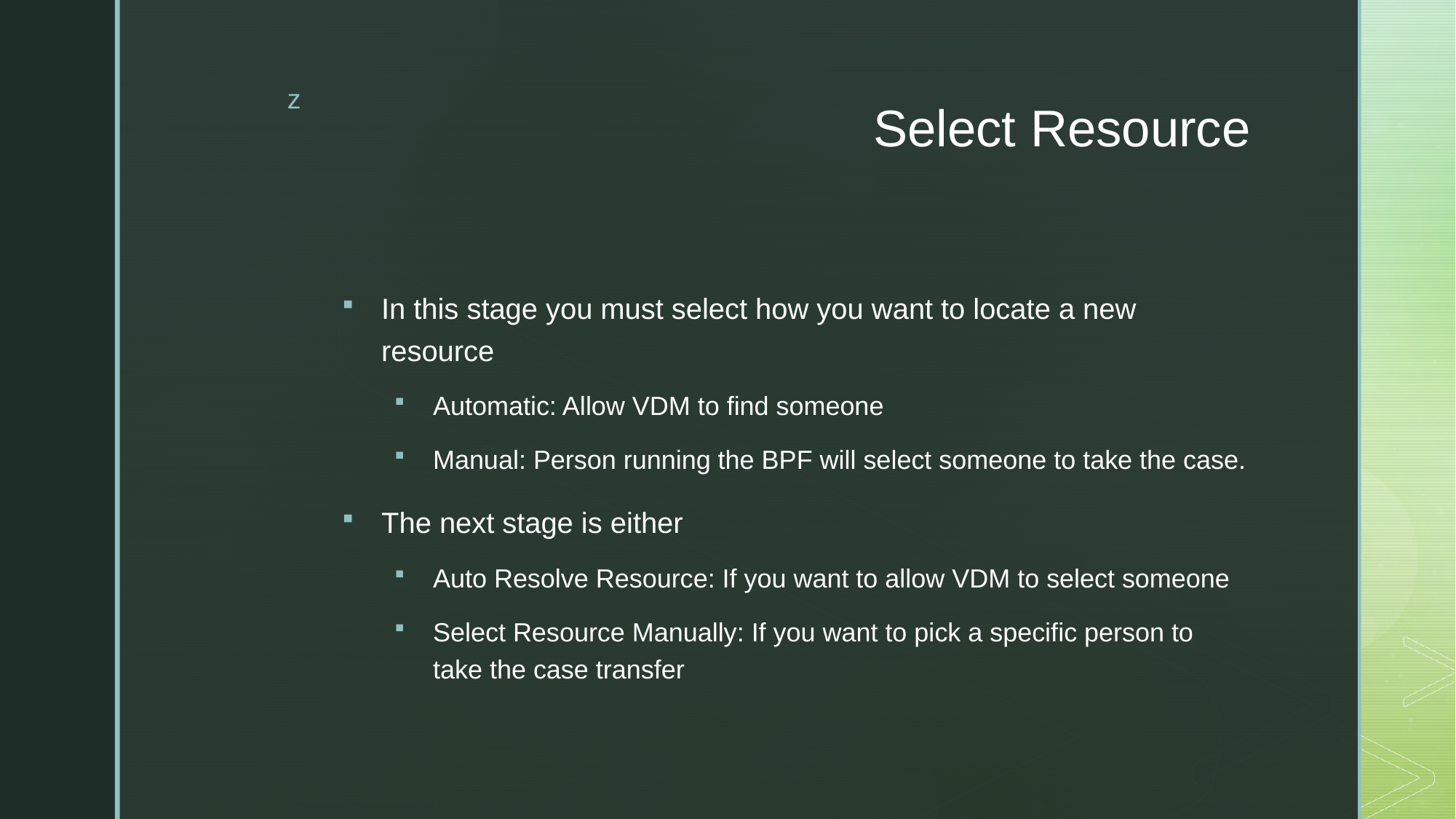

# Select Resource
In this stage you must select how you want to locate a new resource
Automatic: Allow VDM to find someone
Manual: Person running the BPF will select someone to take the case.
The next stage is either
Auto Resolve Resource: If you want to allow VDM to select someone
Select Resource Manually: If you want to pick a specific person to take the case transfer